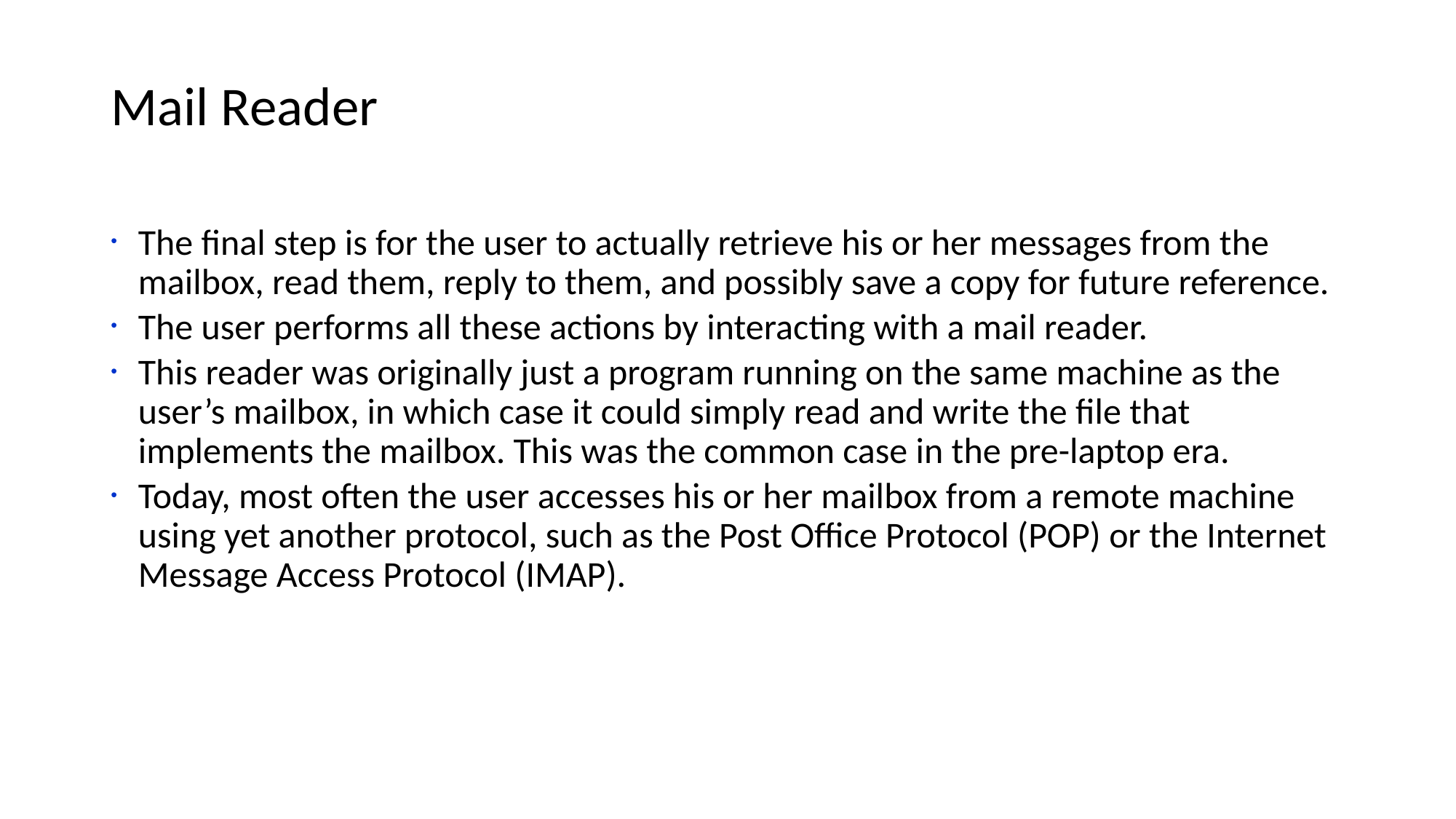

# Mail Reader
The final step is for the user to actually retrieve his or her messages from the mailbox, read them, reply to them, and possibly save a copy for future reference.
The user performs all these actions by interacting with a mail reader.
This reader was originally just a program running on the same machine as the user’s mailbox, in which case it could simply read and write the file that implements the mailbox. This was the common case in the pre-laptop era.
Today, most often the user accesses his or her mailbox from a remote machine using yet another protocol, such as the Post Office Protocol (POP) or the Internet Message Access Protocol (IMAP).